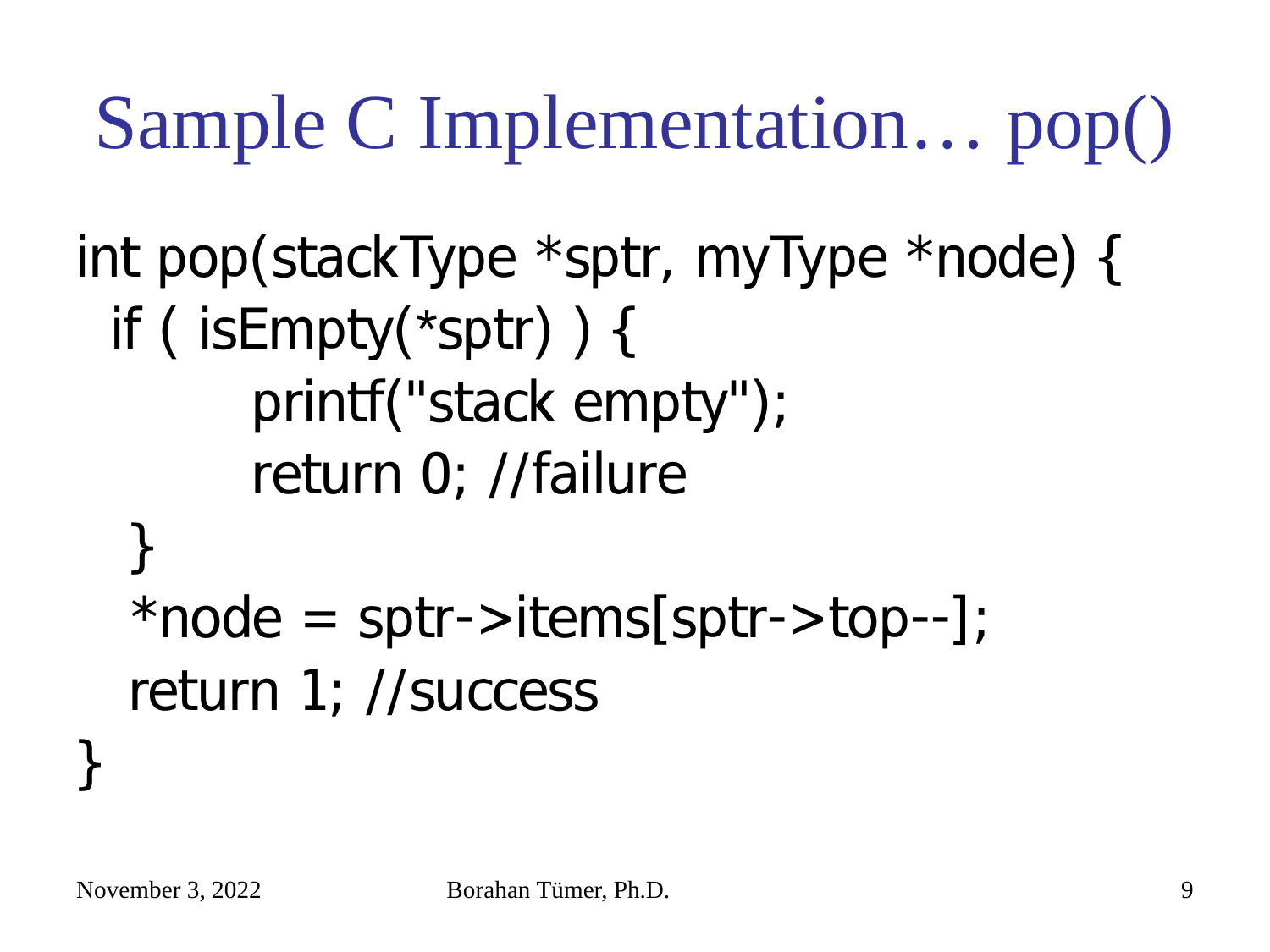

# Sample C Implementation… pop()
int pop(stackType *sptr, myType *node) {
  if ( isEmpty(*sptr) ) {
          printf("stack empty");
          return 0; //failure
   }
   *node = sptr->items[sptr->top--];
   return 1; //success
}

November 3, 2022
Borahan Tümer, Ph.D.
9